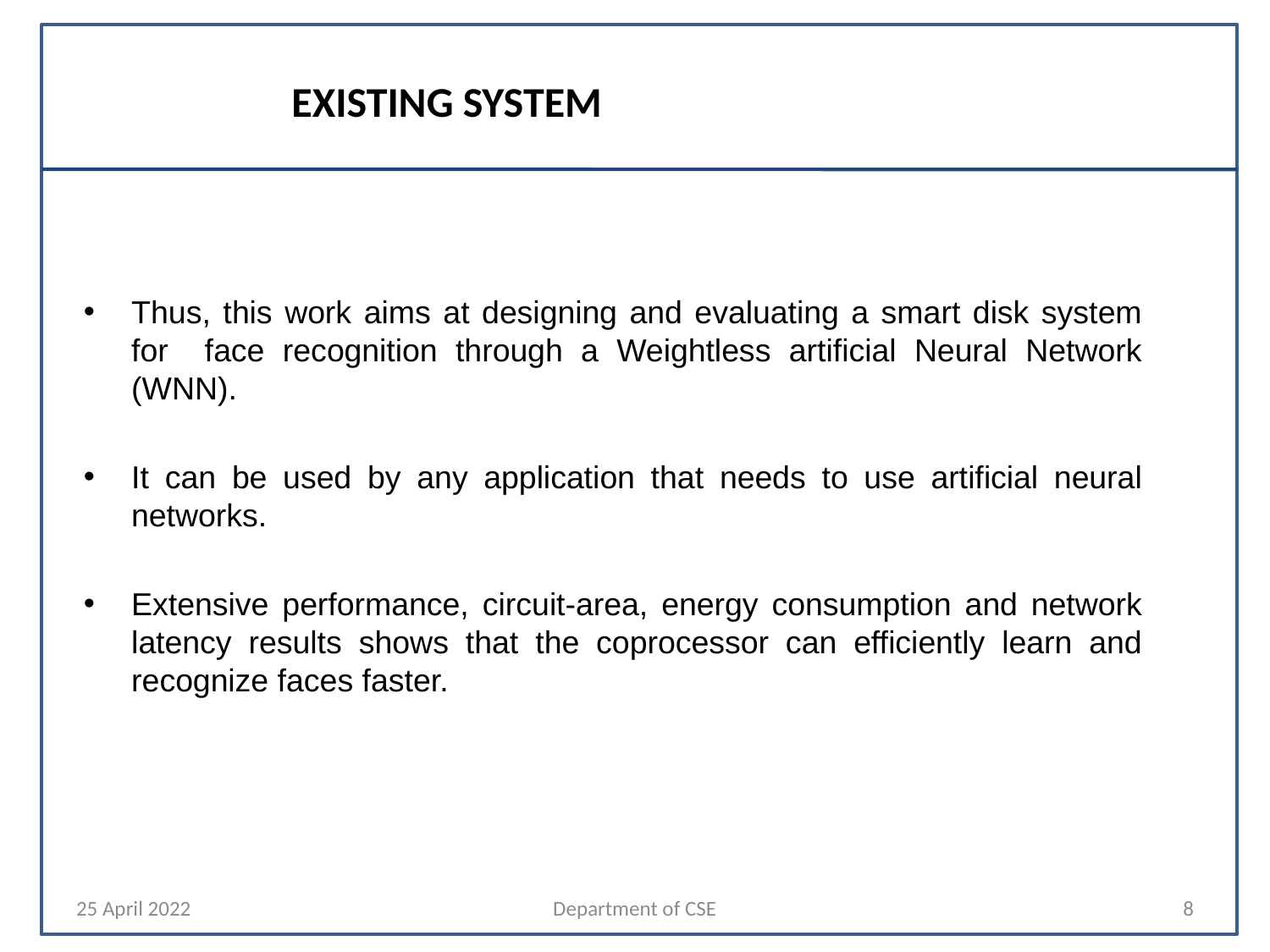

# EXISTING SYSTEM
Thus, this work aims at designing and evaluating a smart disk system for  face recognition through a Weightless artificial Neural Network (WNN).

It can be used by any application that needs to use artificial neural networks.

Extensive performance, circuit-area, energy consumption and network latency results shows that the coprocessor can efficiently learn and recognize faces faster.
25 April 2022
Department of CSE
8